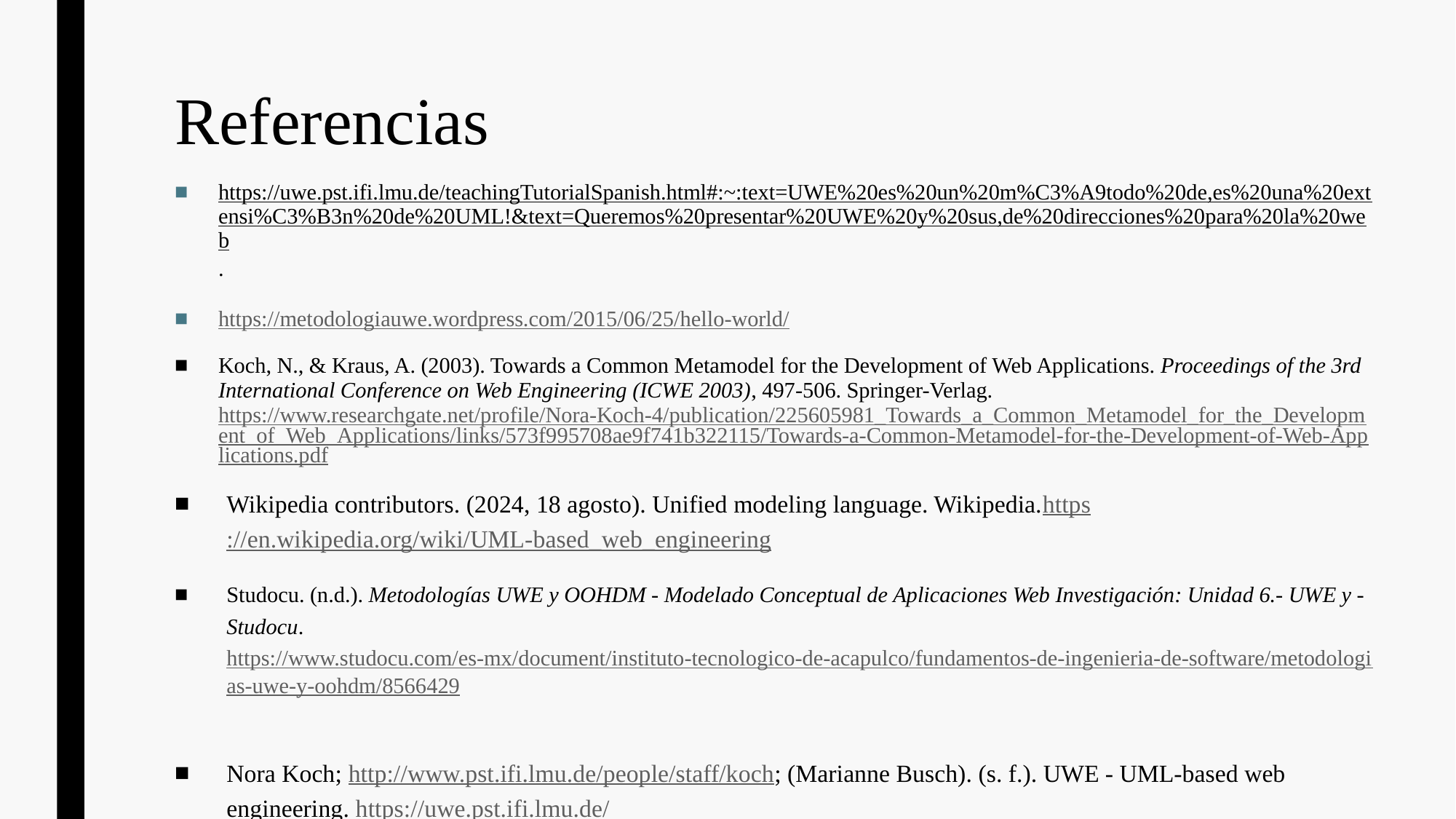

# Referencias
https://uwe.pst.ifi.lmu.de/teachingTutorialSpanish.html#:~:text=UWE%20es%20un%20m%C3%A9todo%20de,es%20una%20extensi%C3%B3n%20de%20UML!&text=Queremos%20presentar%20UWE%20y%20sus,de%20direcciones%20para%20la%20web.
https://metodologiauwe.wordpress.com/2015/06/25/hello-world/
Koch, N., & Kraus, A. (2003). Towards a Common Metamodel for the Development of Web Applications. Proceedings of the 3rd International Conference on Web Engineering (ICWE 2003), 497-506. Springer-Verlag. https://www.researchgate.net/profile/Nora-Koch-4/publication/225605981_Towards_a_Common_Metamodel_for_the_Development_of_Web_Applications/links/573f995708ae9f741b322115/Towards-a-Common-Metamodel-for-the-Development-of-Web-Applications.pdf
Wikipedia contributors. (2024, 18 agosto). Unified modeling language. Wikipedia.https://en.wikipedia.org/wiki/UML-based_web_engineering
Studocu. (n.d.). Metodologías UWE y OOHDM - Modelado Conceptual de Aplicaciones Web Investigación: Unidad 6.- UWE y - Studocu. https://www.studocu.com/es-mx/document/instituto-tecnologico-de-acapulco/fundamentos-de-ingenieria-de-software/metodologias-uwe-y-oohdm/8566429
Nora Koch; http://www.pst.ifi.lmu.de/people/staff/koch; (Marianne Busch). (s. f.). UWE - UML-based web engineering. https://uwe.pst.ifi.lmu.de/